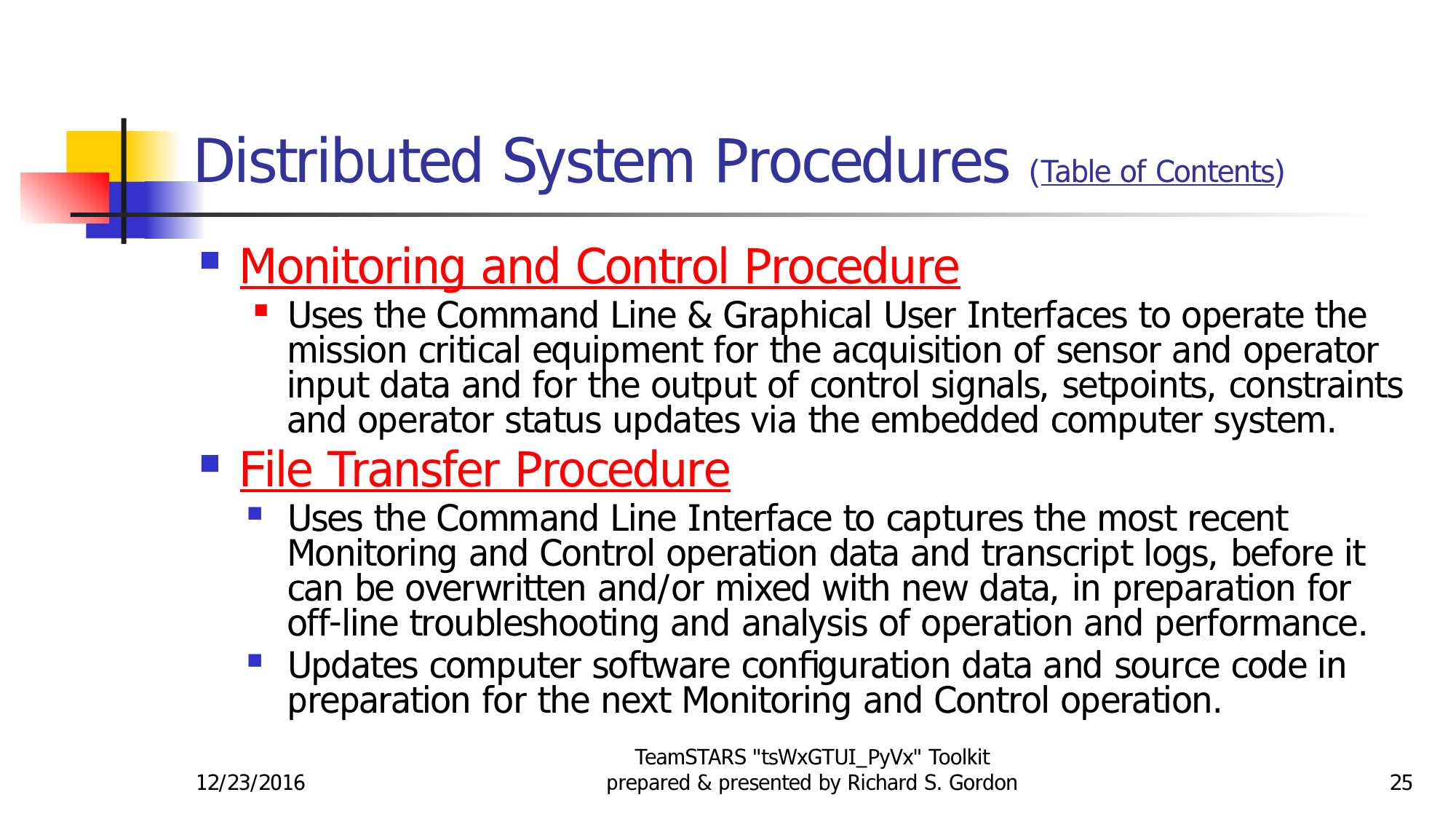

# Distributed System Procedures (Table of Contents)
Monitoring and Control Procedure
Uses the Command Line & Graphical User Interfaces to operate the mission critical equipment for the acquisition of sensor and operator input data and for the output of control signals, setpoints, constraints and operator status updates via the embedded computer system.
File Transfer Procedure
Uses the Command Line Interface to captures the most recent Monitoring and Control operation data and transcript logs, before it can be overwritten and/or mixed with new data, in preparation for off-line troubleshooting and analysis of operation and performance.
Updates computer software configuration data and source code in preparation for the next Monitoring and Control operation.
12/23/2016
TeamSTARS "tsWxGTUI_PyVx" Toolkit prepared & presented by Richard S. Gordon
25